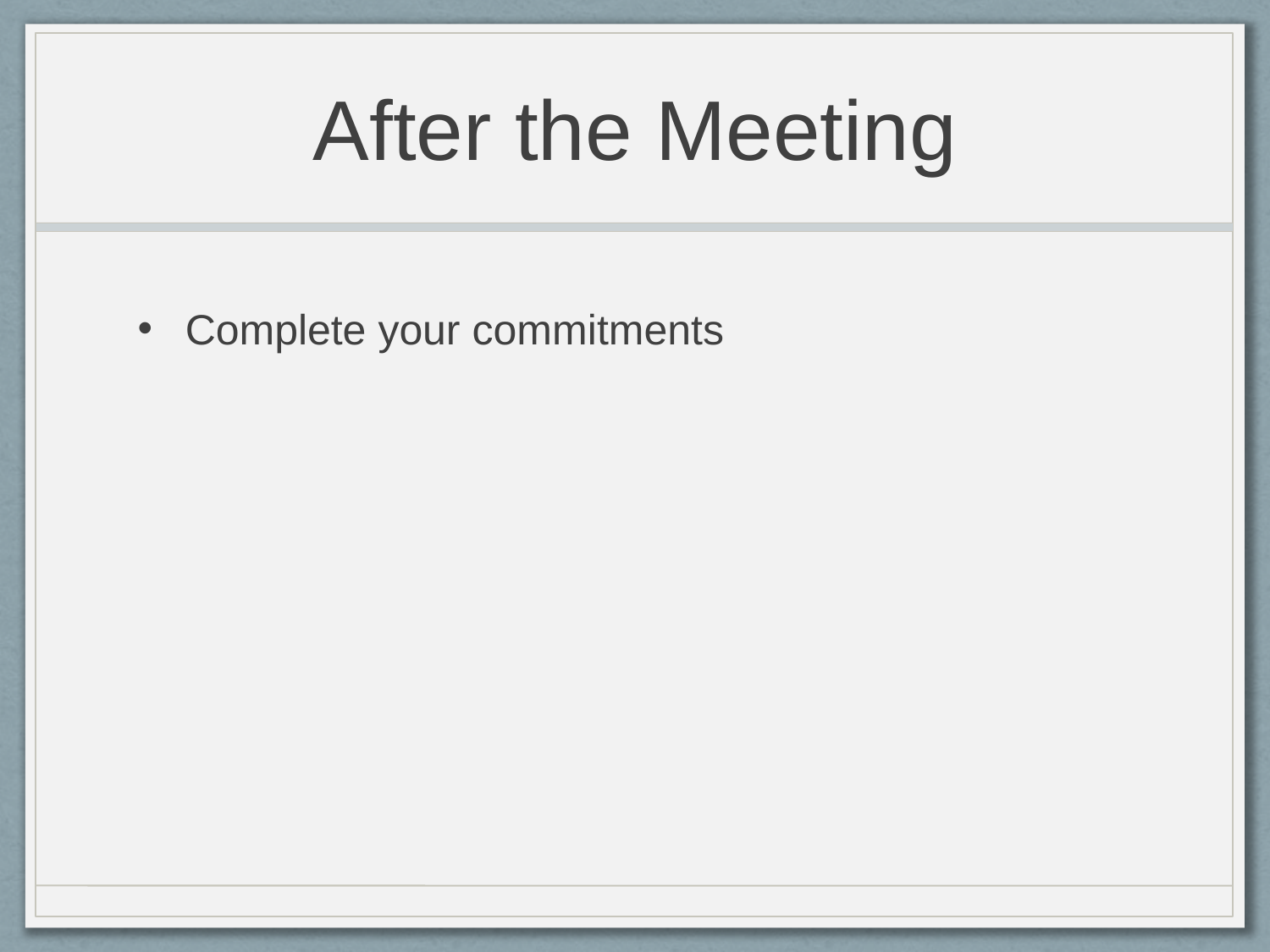

# After the Meeting
Complete your commitments